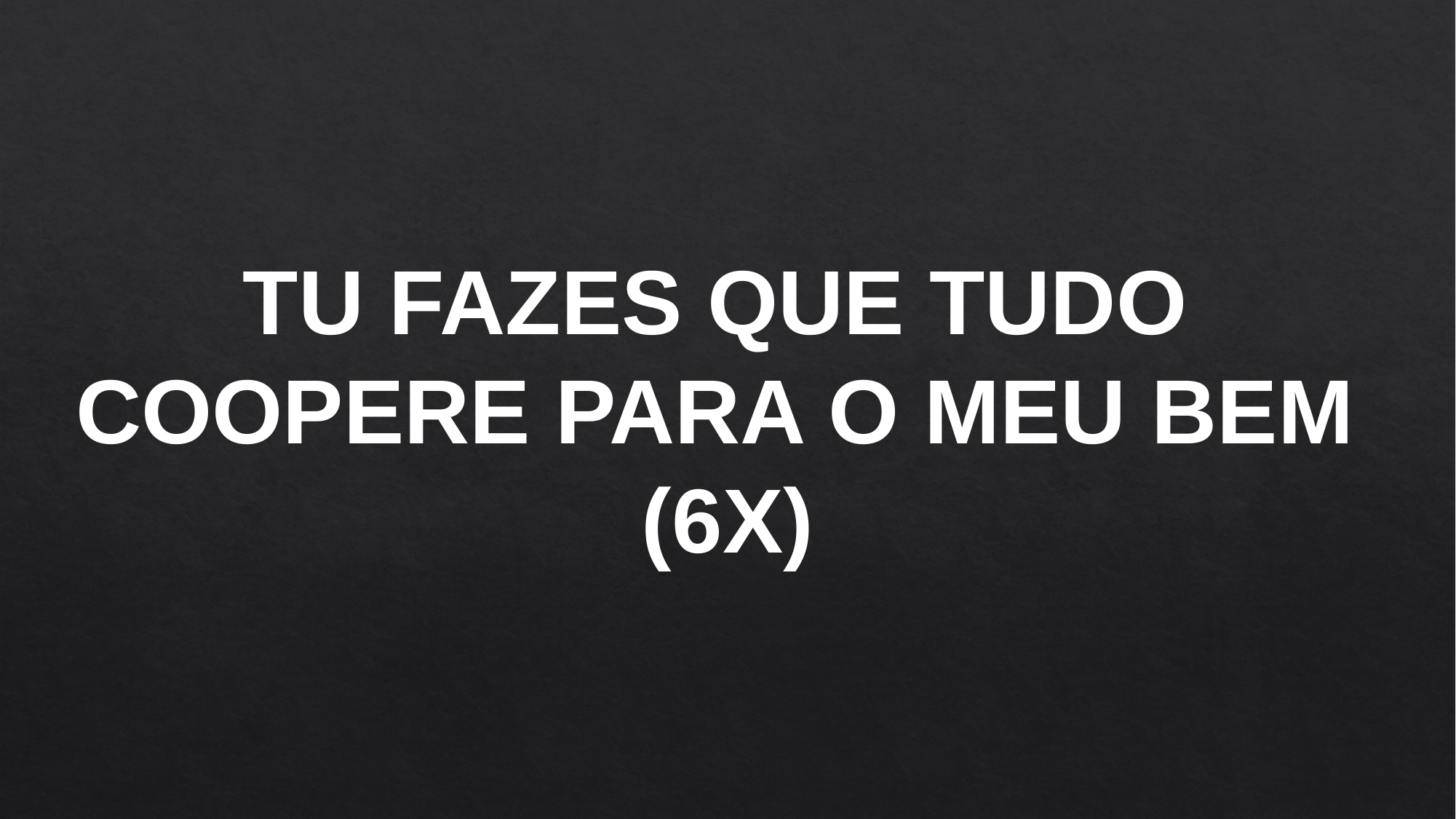

TU FAZES QUE TUDO
COOPERE PARA O MEU BEM
(6X)